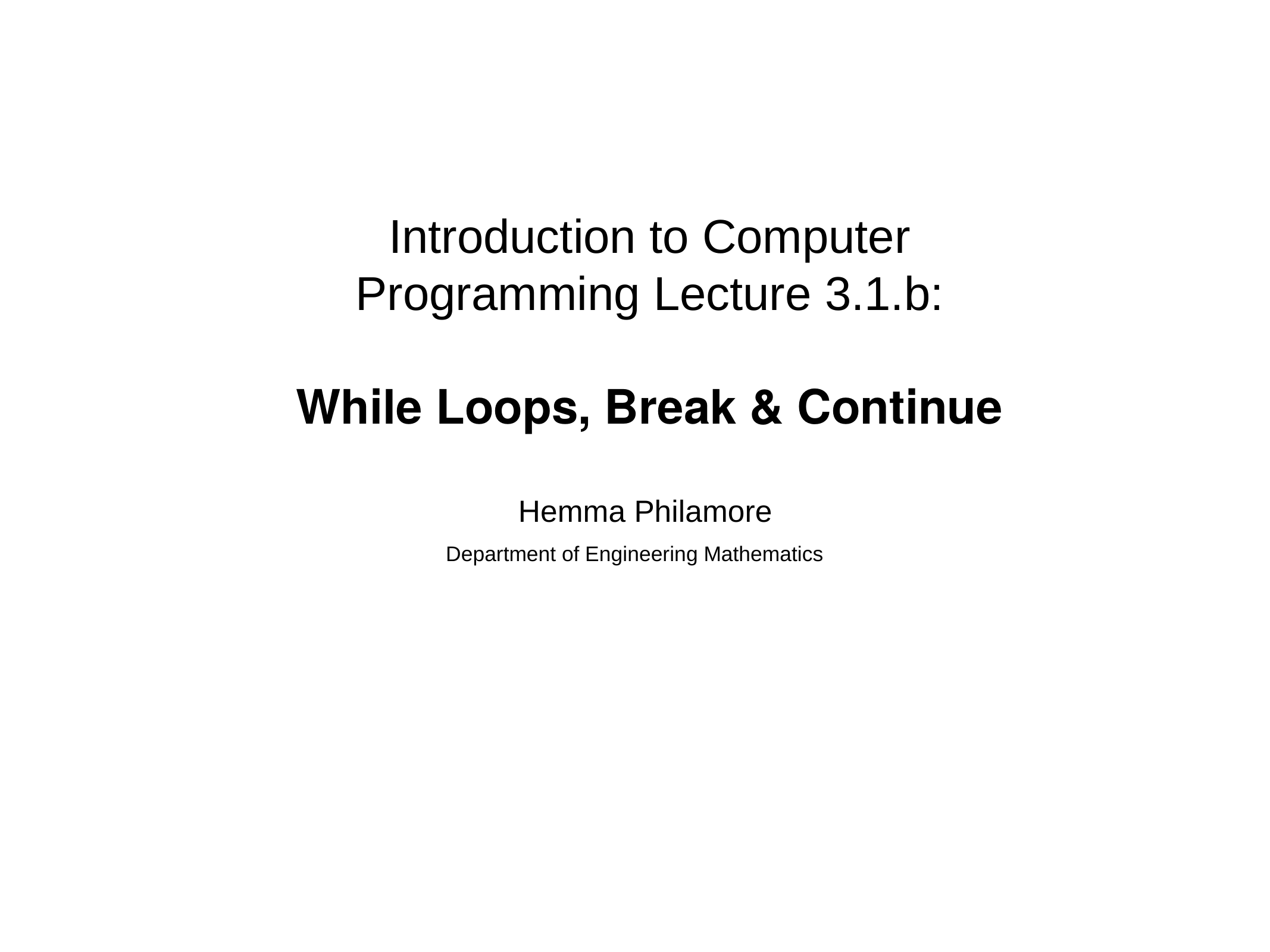

# Introduction to Computer Programming Lecture 3.1.b:

While Loops, Break & Continue
Hemma Philamore

Department of Engineering Mathematics